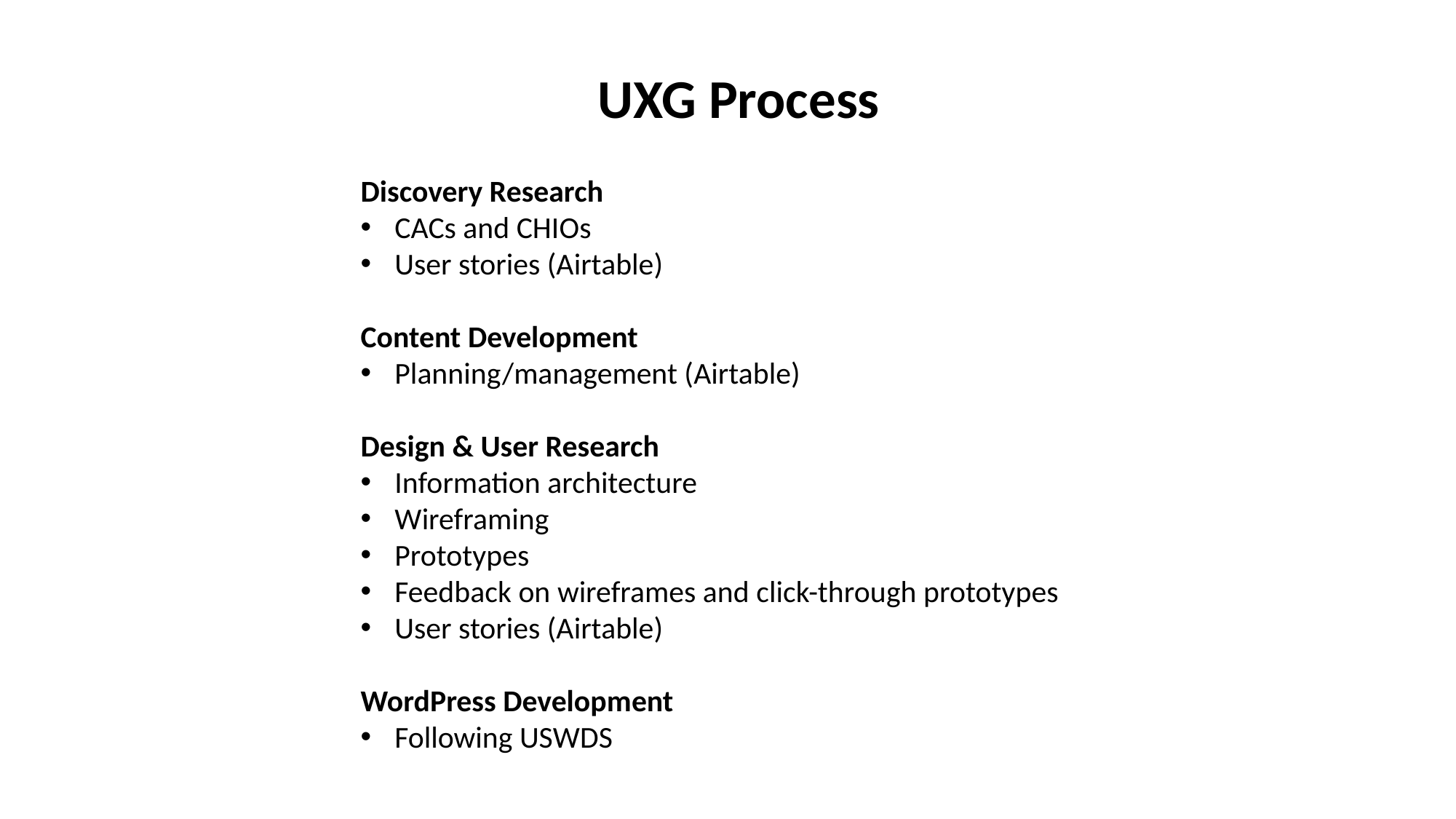

UXG Process
Discovery Research
CACs and CHIOs
User stories (Airtable)

Content Development
Planning/management (Airtable)

Design & User Research
Information architecture
Wireframing
Prototypes
Feedback on wireframes and click-through prototypes
User stories (Airtable)

WordPress Development
Following USWDS